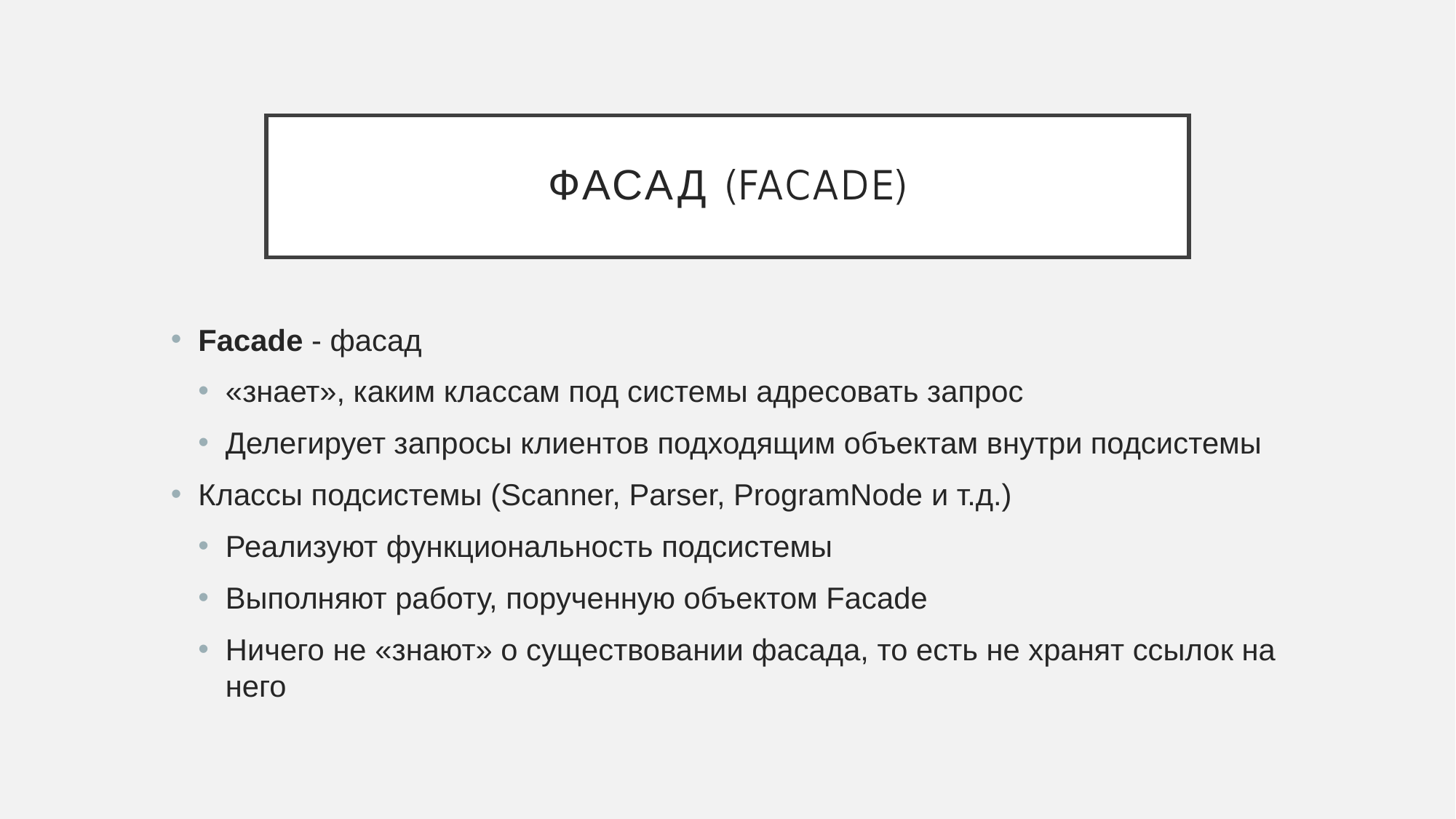

# Фасад (Facade)
Facade - фасад
«знает», каким классам под системы адресовать запрос
Делегирует запросы клиентов подходящим объектам внутри подсистемы
Классы подсистемы (Scanner, Parser, ProgramNode и т.д.)
Реализуют функциональность подсистемы
Выполняют работу, порученную объектом Facade
Ничего не «знают» о существовании фасада, то есть не хранят ссылок на него